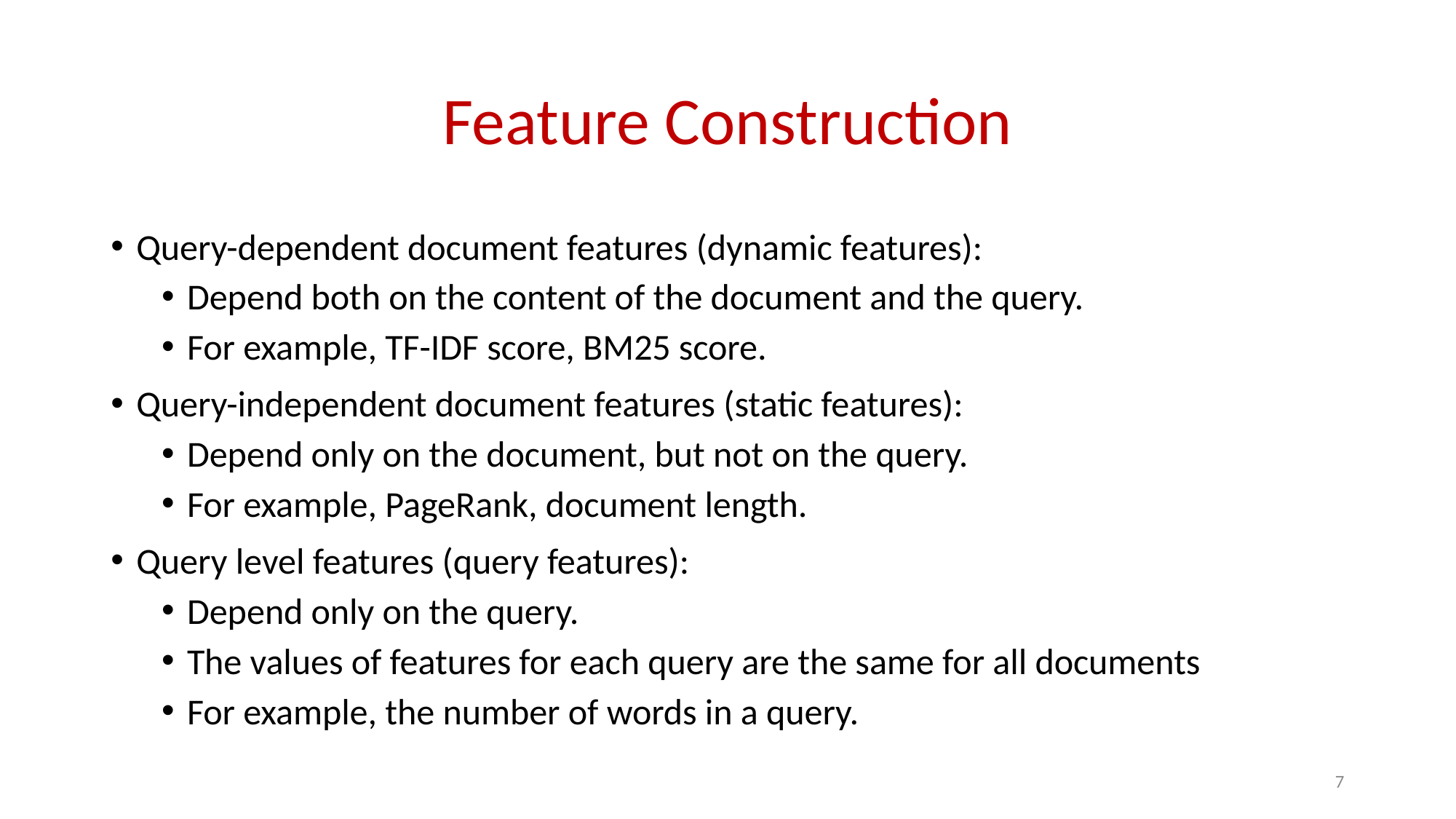

# Feature Construction
Query-dependent document features (dynamic features):
Depend both on the content of the document and the query.
For example, TF-IDF score, BM25 score.
Query-independent document features (static features):
Depend only on the document, but not on the query.
For example, PageRank, document length.
Query level features (query features):
Depend only on the query.
The values of features for each query are the same for all documents
For example, the number of words in a query.

7